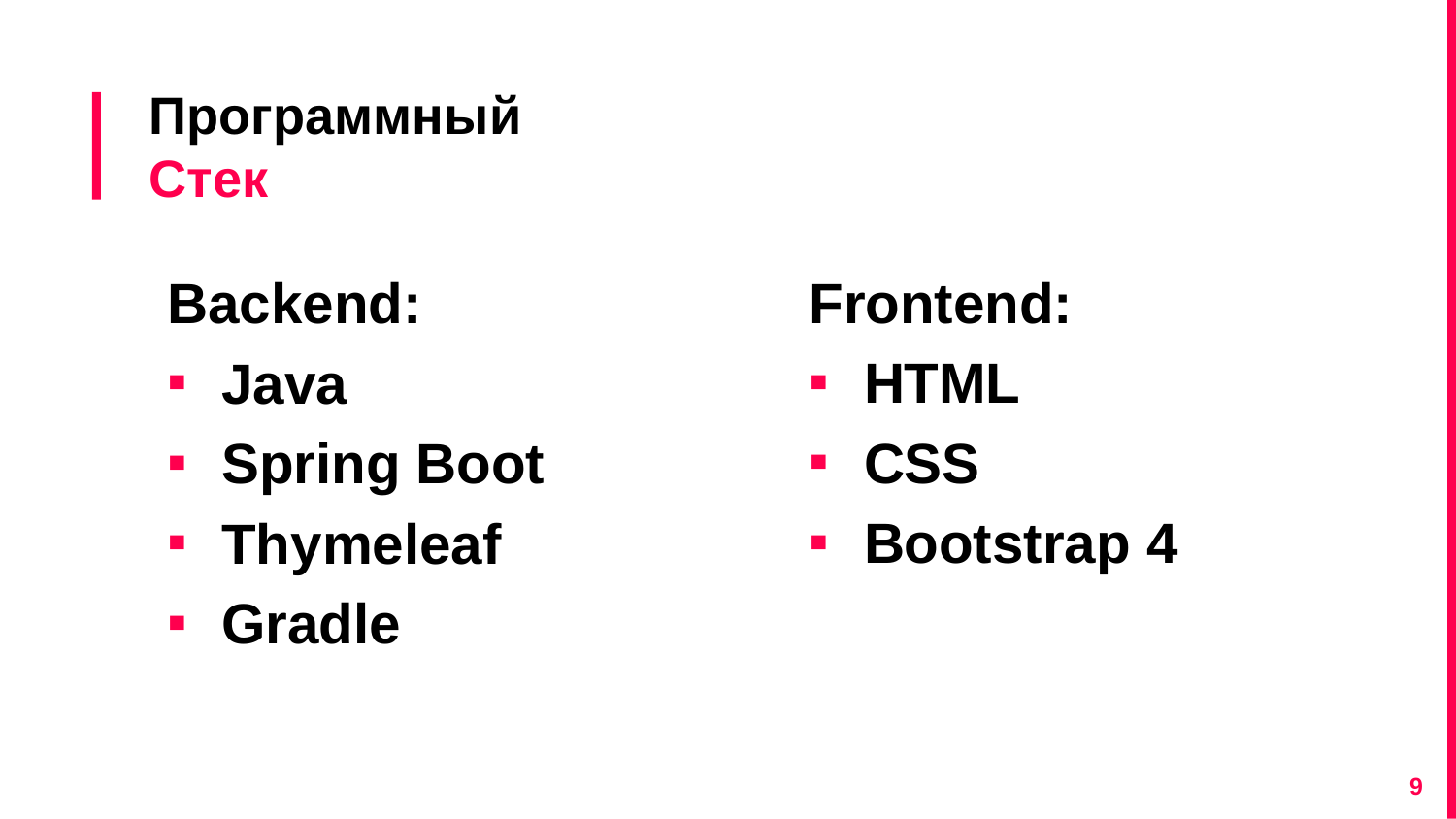

# Программный Стек
Frontend:
HTML
CSS
Bootstrap 4
Backend:
Java
Spring Boot
Thymeleaf
Gradle

9